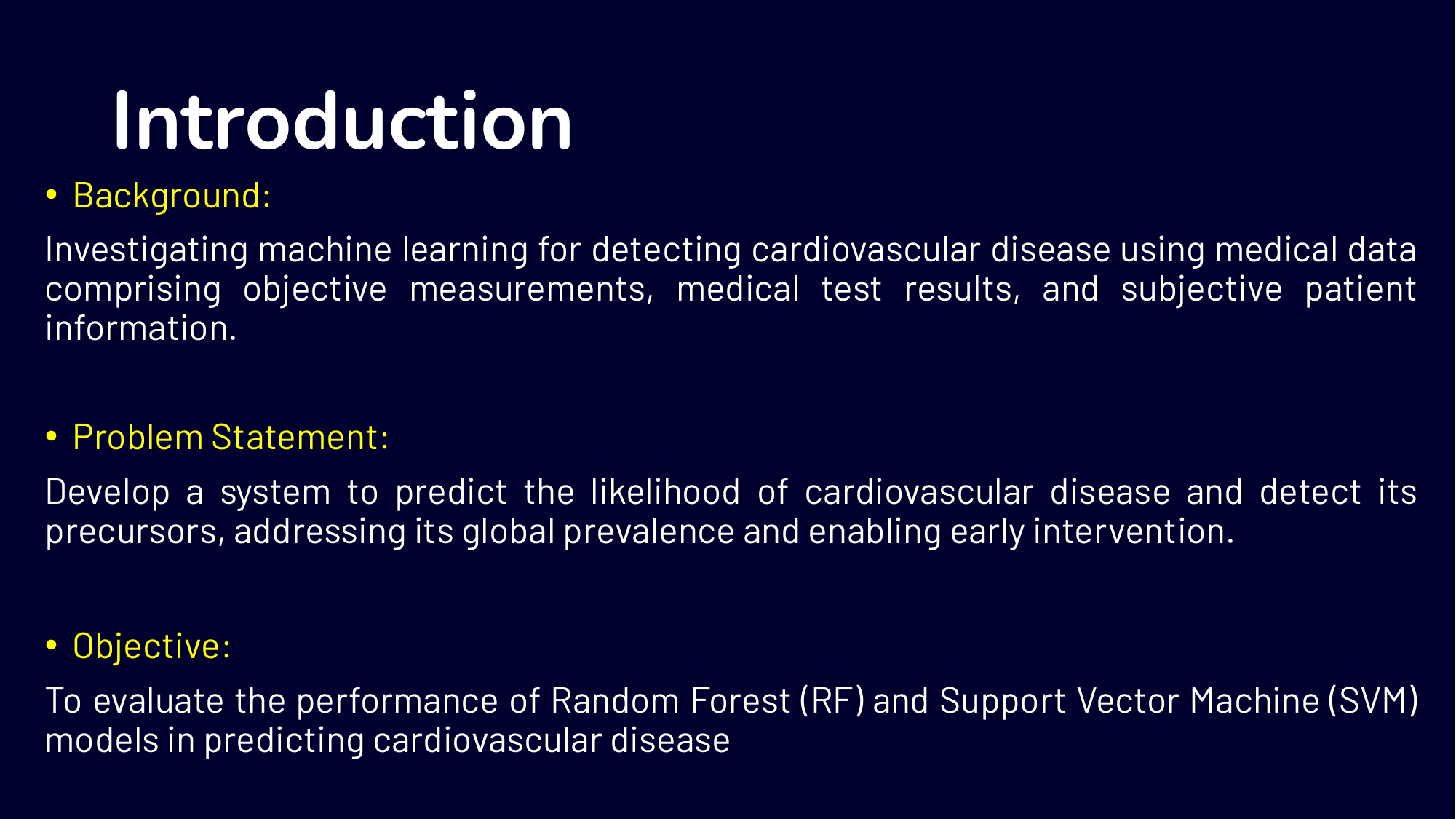

# Introduction
Background:
Investigating machine learning for detecting cardiovascular disease using medical data comprising objective measurements, medical test results, and subjective patient information.

Problem Statement:
Develop a system to predict the likelihood of cardiovascular disease and detect its precursors, addressing its global prevalence and enabling early intervention.

Objective:
To evaluate the performance of Random Forest (RF) and Support Vector Machine (SVM) models in predicting cardiovascular disease